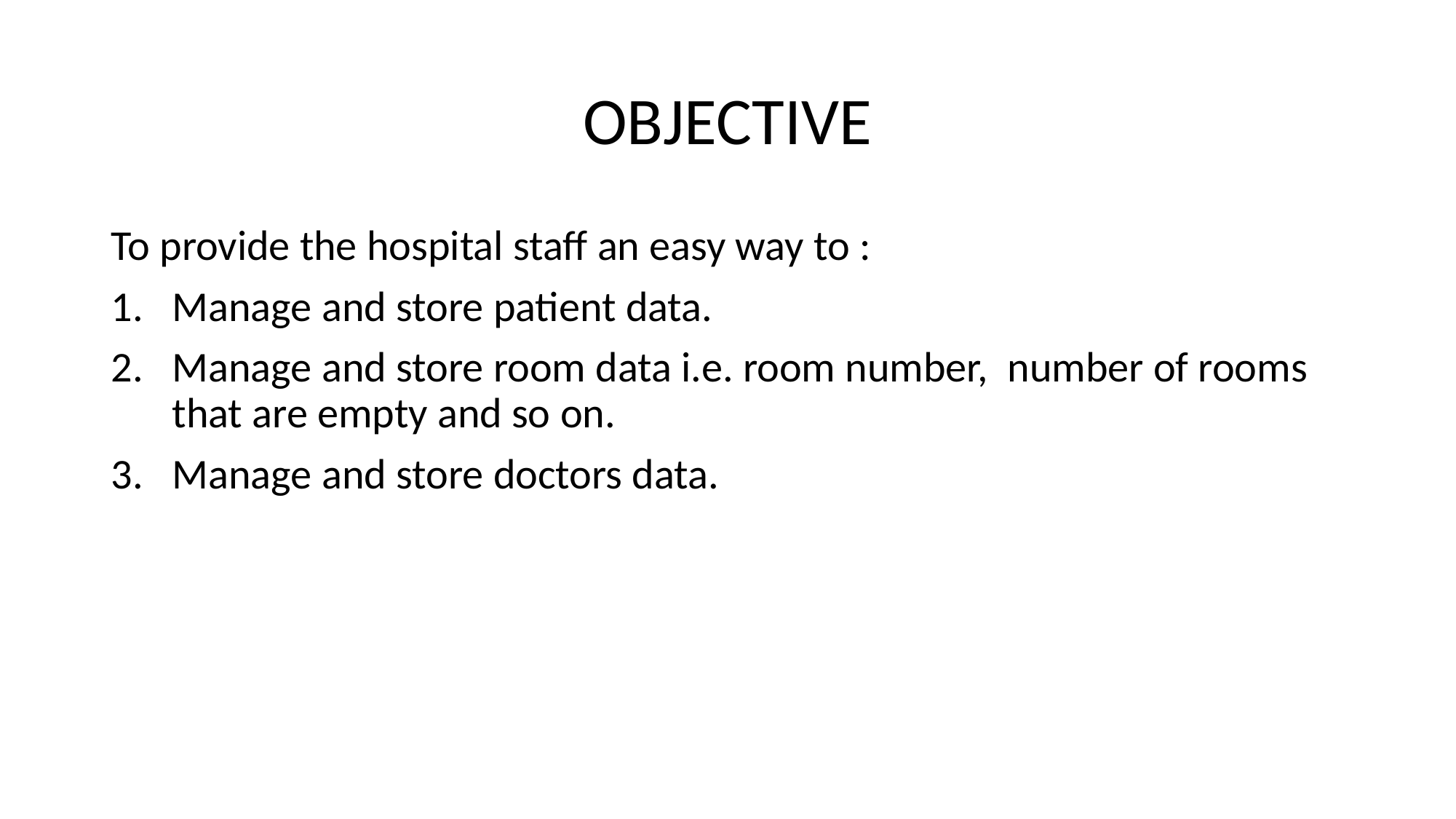

# OBJECTIVE
To provide the hospital staff an easy way to :
Manage and store patient data.
Manage and store room data i.e. room number,  number of rooms that are empty and so on.
Manage and store doctors data.